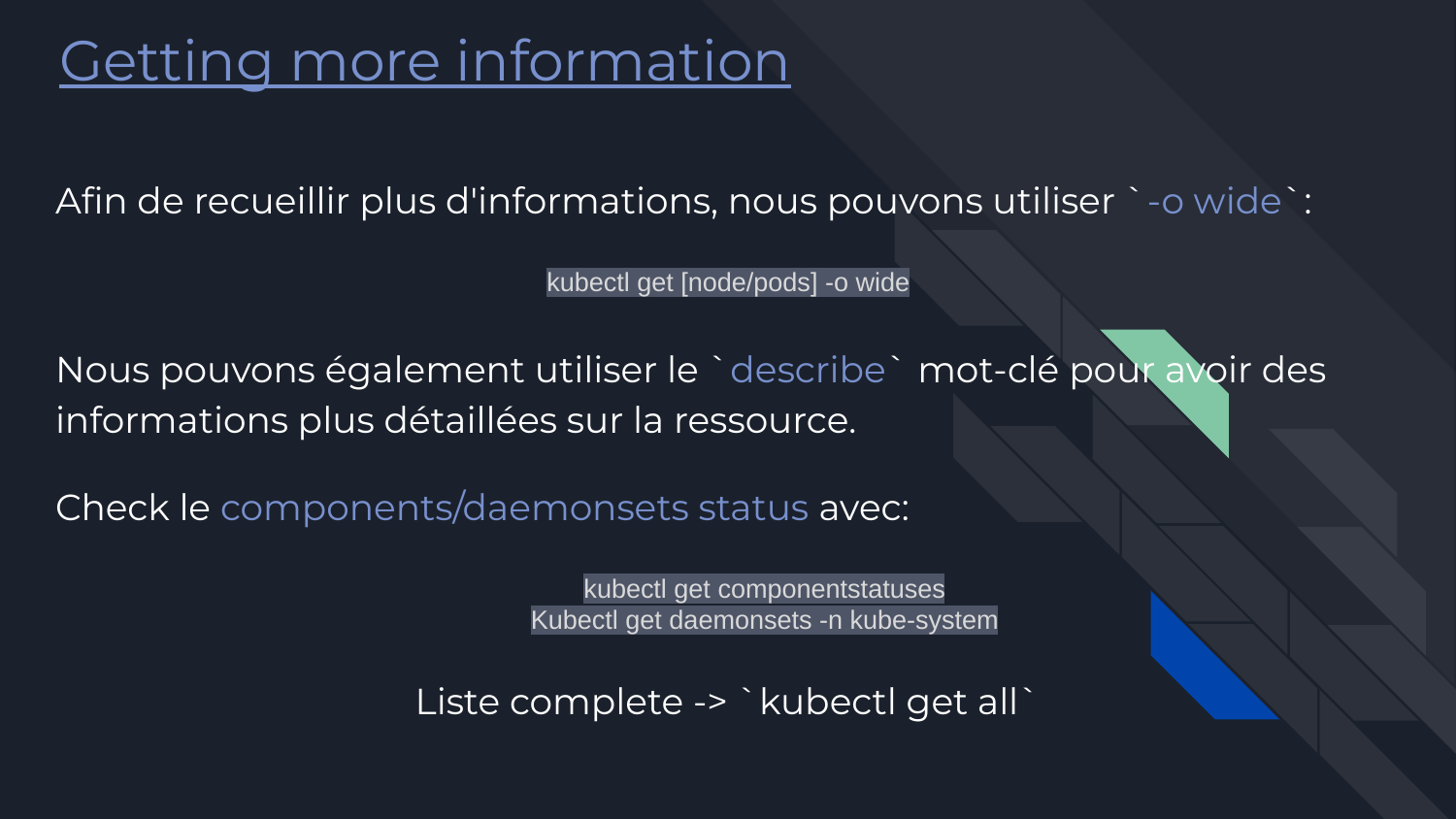

# Getting more information
Afin de recueillir plus d'informations, nous pouvons utiliser `-o wide`:

kubectl get [node/pods] -o wide

Nous pouvons également utiliser le `describe` mot-clé pour avoir des informations plus détaillées sur la ressource.

Check le components/daemonsets status avec:

kubectl get componentstatuses
Kubectl get daemonsets -n kube-system
Liste complete -> `kubectl get all`